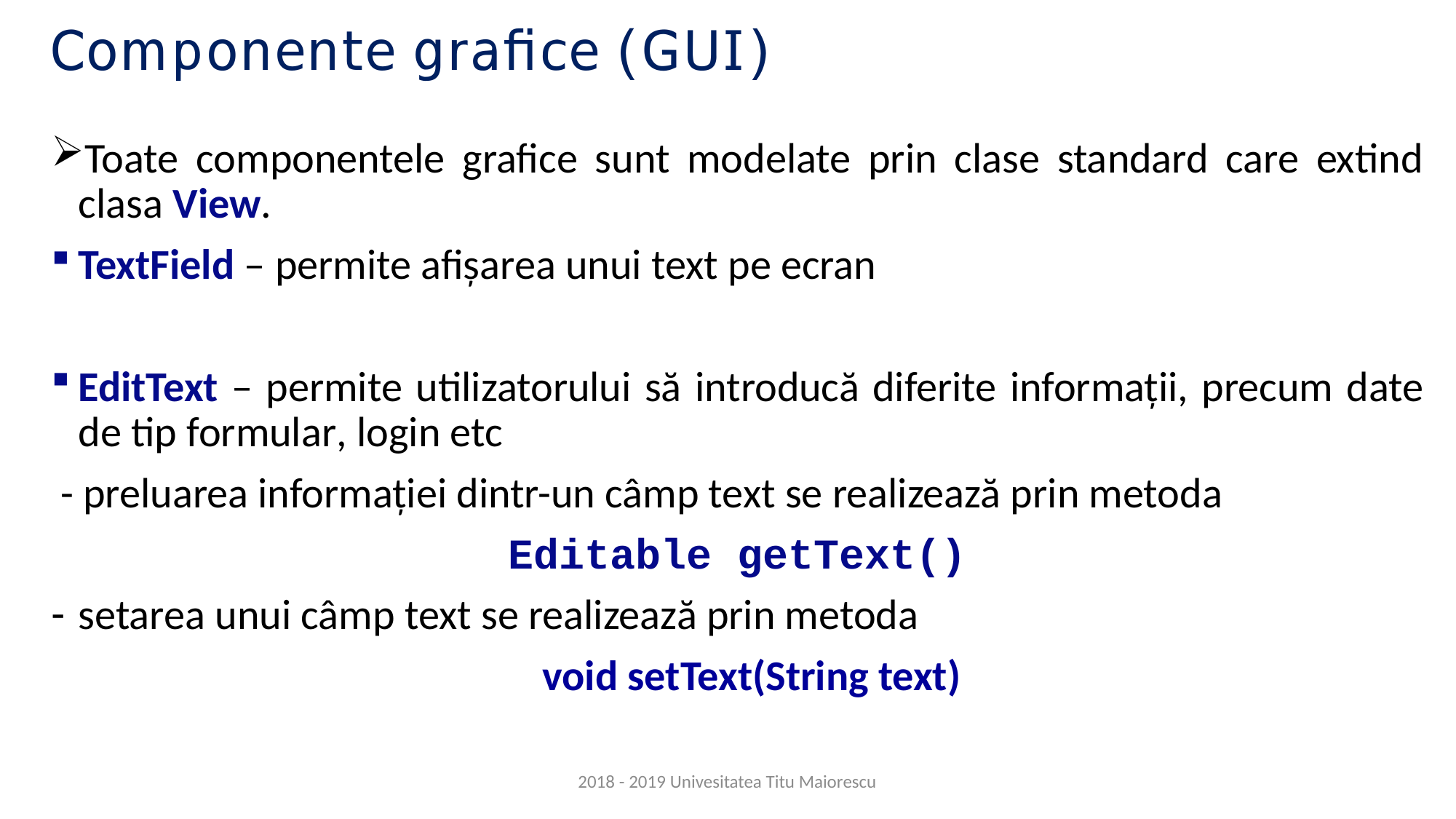

# Componente grafice (GUI)
Toate componentele grafice sunt modelate prin clase standard care extind clasa View.
TextField – permite afișarea unui text pe ecran

EditText – permite utilizatorului să introducă diferite informații, precum date de tip formular, login etc
 - preluarea informației dintr-un câmp text se realizează prin metoda
Editable getText()
setarea unui câmp text se realizează prin metoda
                                                   void setText(String text)
2018 - 2019 Univesitatea Titu Maiorescu